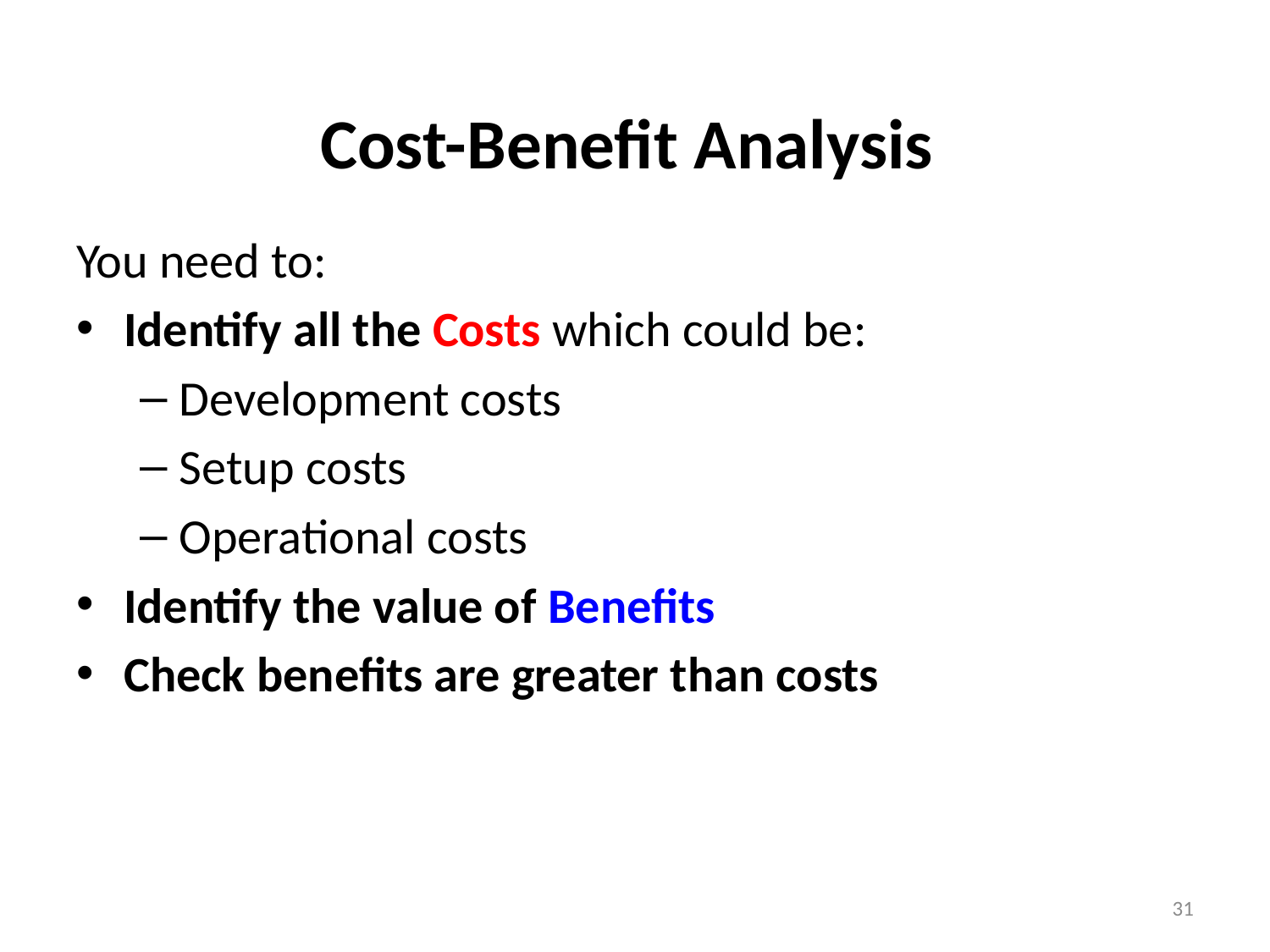

# Cost-Benefit Analysis
You need to:
Identify all the Costs which could be:
Development costs
Setup costs
Operational costs
Identify the value of Benefits
Check benefits are greater than costs
31